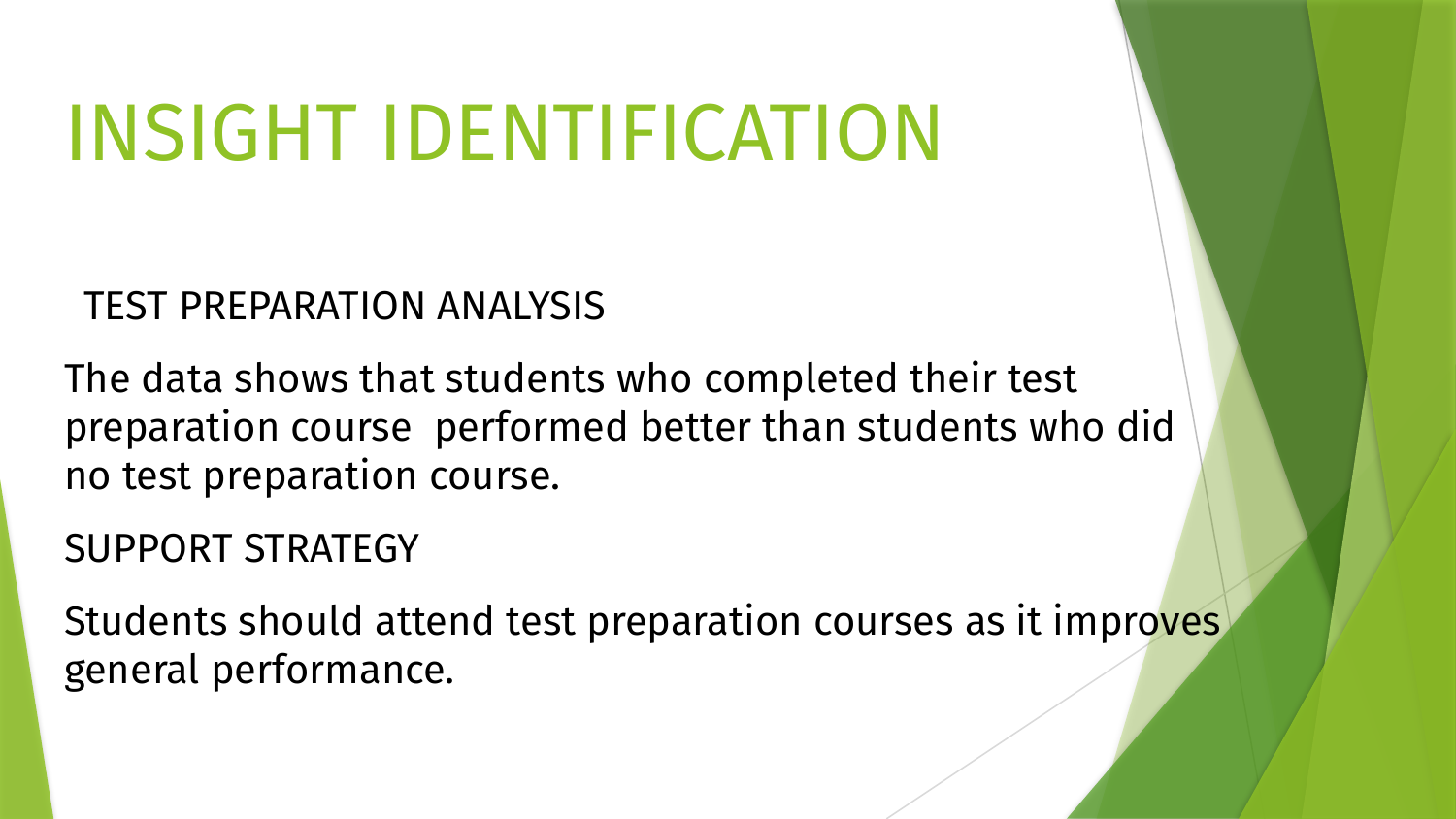

# INSIGHT IDENTIFICATION
TEST PREPARATION ANALYSIS
The data shows that students who completed their test preparation course  performed better than students who did no test preparation course.
SUPPORT STRATEGY
Students should attend test preparation courses as it improves general performance.